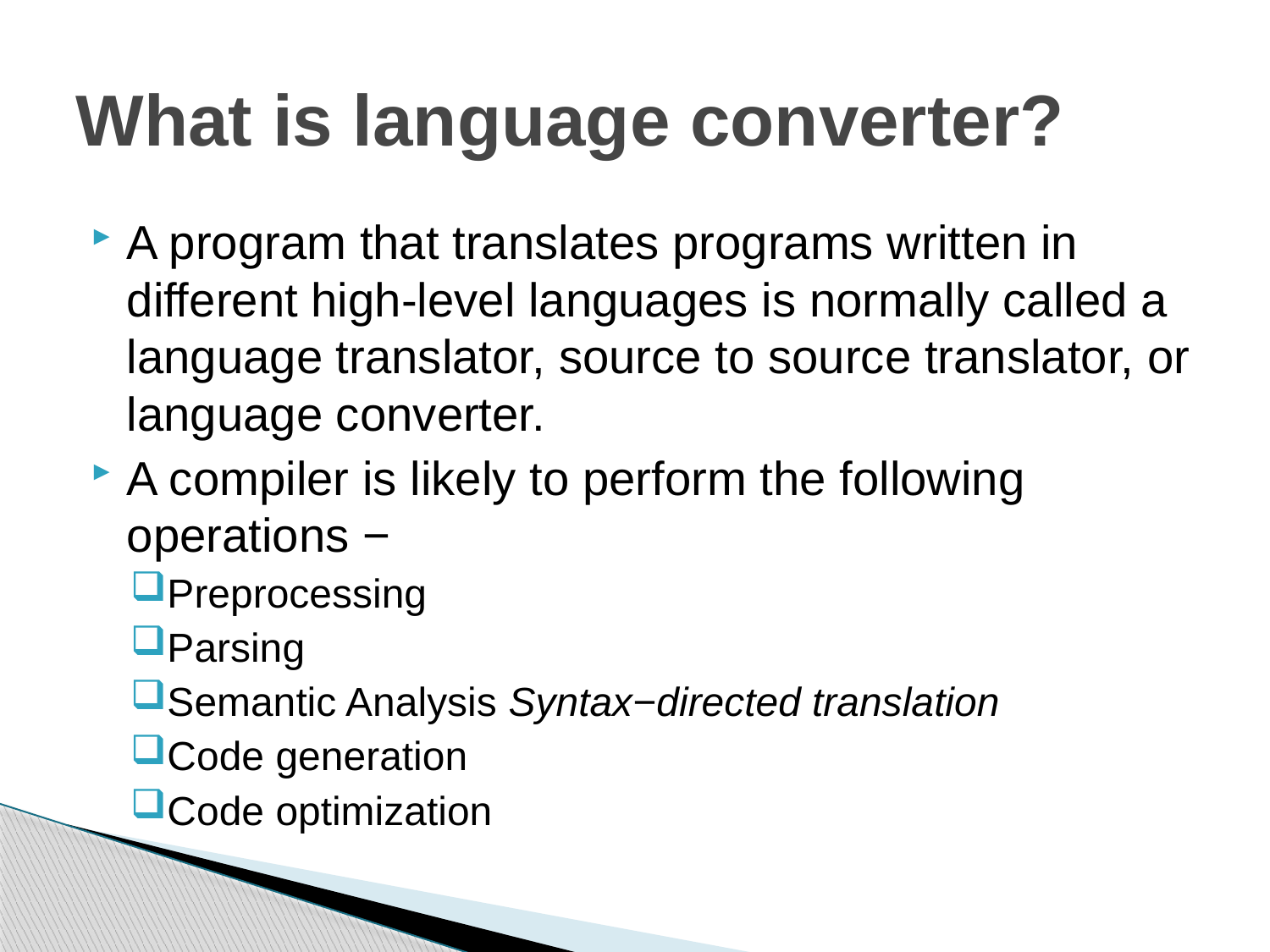

# What is language converter?
A program that translates programs written in different high-level languages is normally called a language translator, source to source translator, or language converter.
A compiler is likely to perform the following operations −
Preprocessing
Parsing
Semantic Analysis Syntax−directed translation
Code generation
Code optimization